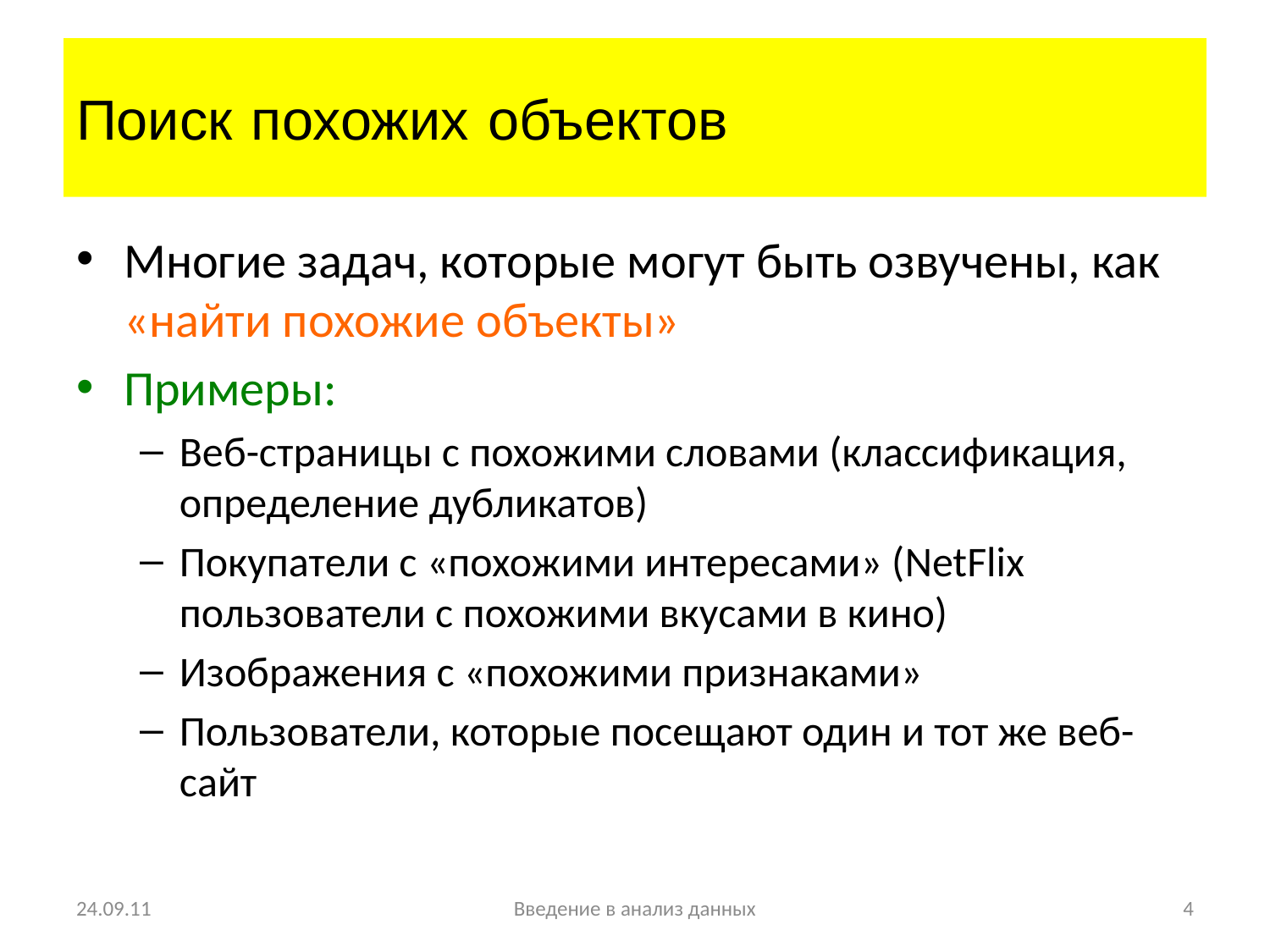

# Поиск похожих объектов
Многие задач, которые могут быть озвучены, как «найти похожие объекты»
Примеры:
Веб-страницы с похожими словами (классификация, определение дубликатов)
Покупатели с «похожими интересами» (NetFlix пользователи с похожими вкусами в кино)
Изображения с «похожими признаками»
Пользователи, которые посещают один и тот же веб-сайт

24.09.11
Введение в анализ данных
4